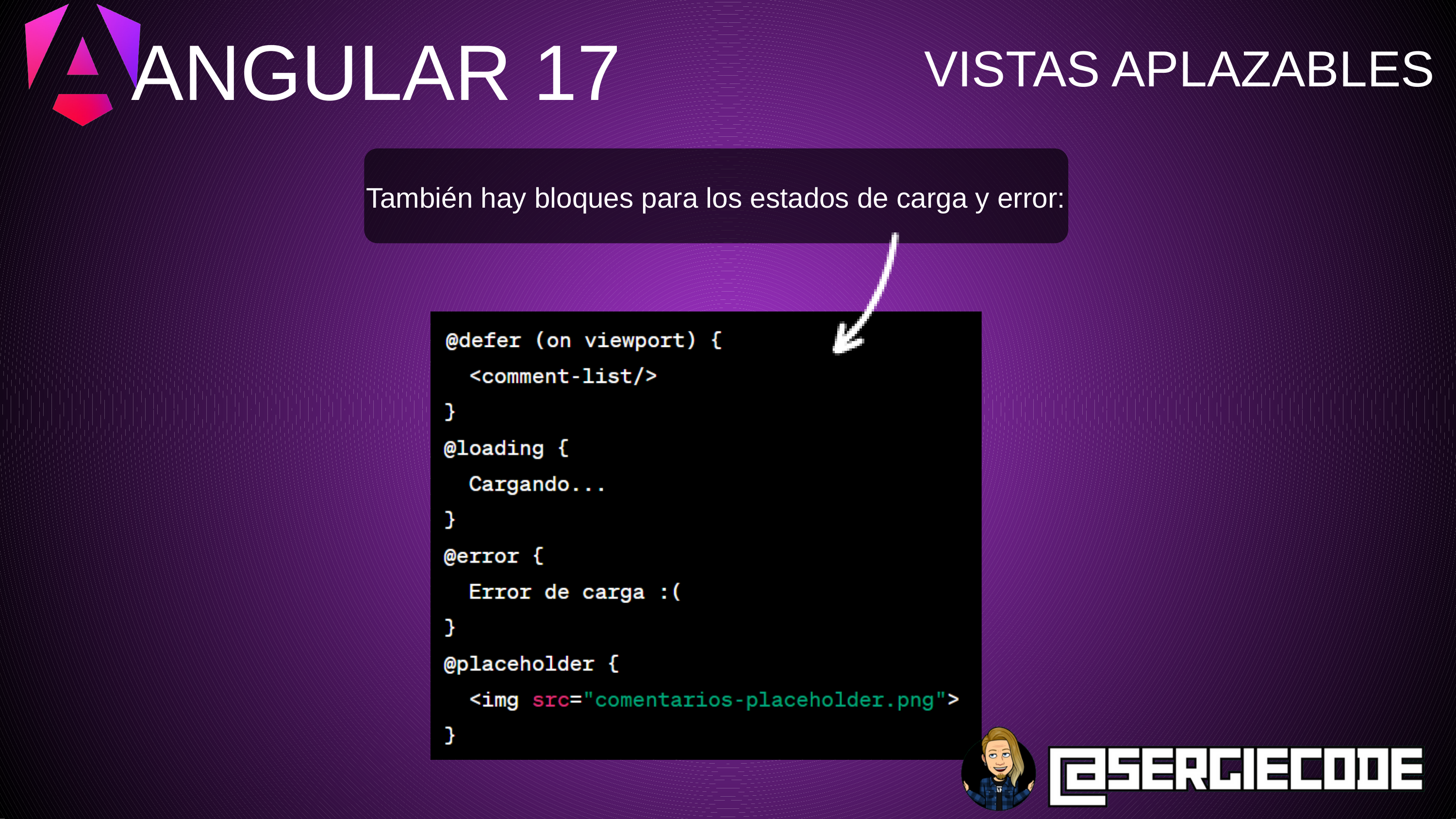

ANGULAR 17
VISTAS APLAZABLES

También hay bloques para los estados de carga y error: